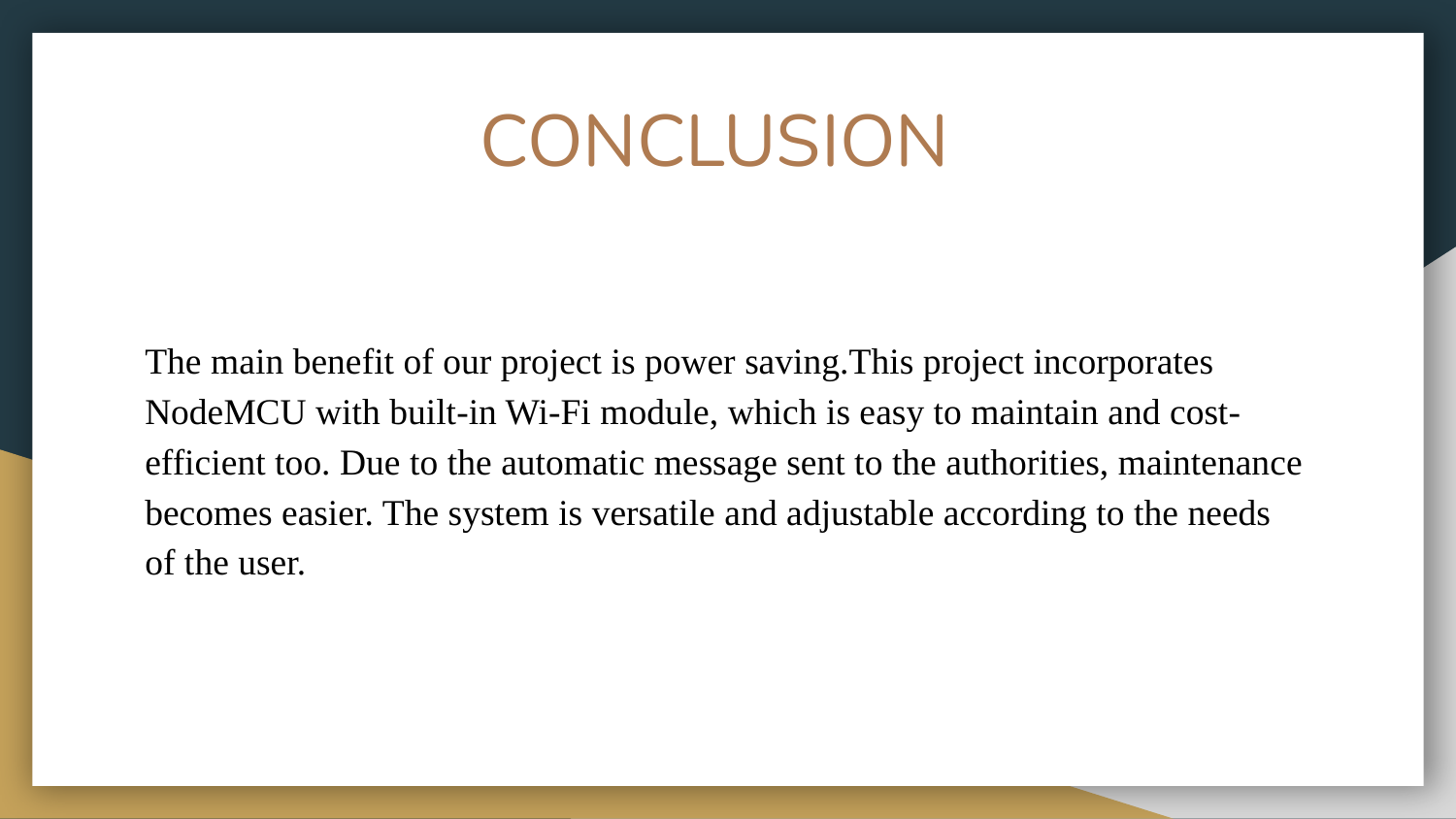

# CONCLUSION
The main benefit of our project is power saving.This project incorporates NodeMCU with built-in Wi-Fi module, which is easy to maintain and cost-efficient too. Due to the automatic message sent to the authorities, maintenance becomes easier. The system is versatile and adjustable according to the needs of the user.